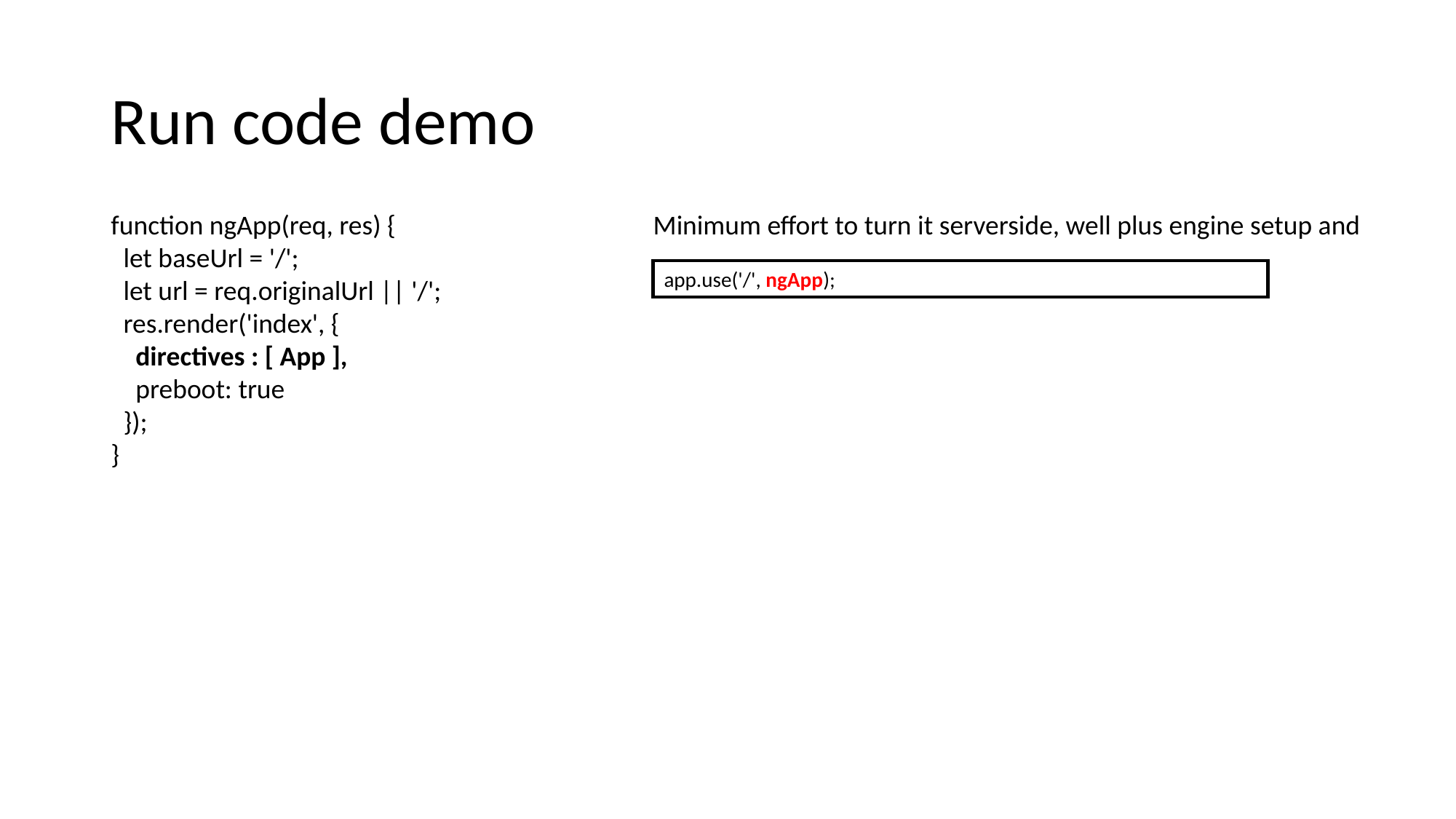

# Run code demo
function ngApp(req, res) {
  let baseUrl = '/';
  let url = req.originalUrl || '/';
  res.render('index', {
    directives : [ App ],
    preboot: true
  });
}
Minimum effort to turn it serverside, well plus engine setup and

app.use('/', ngApp);